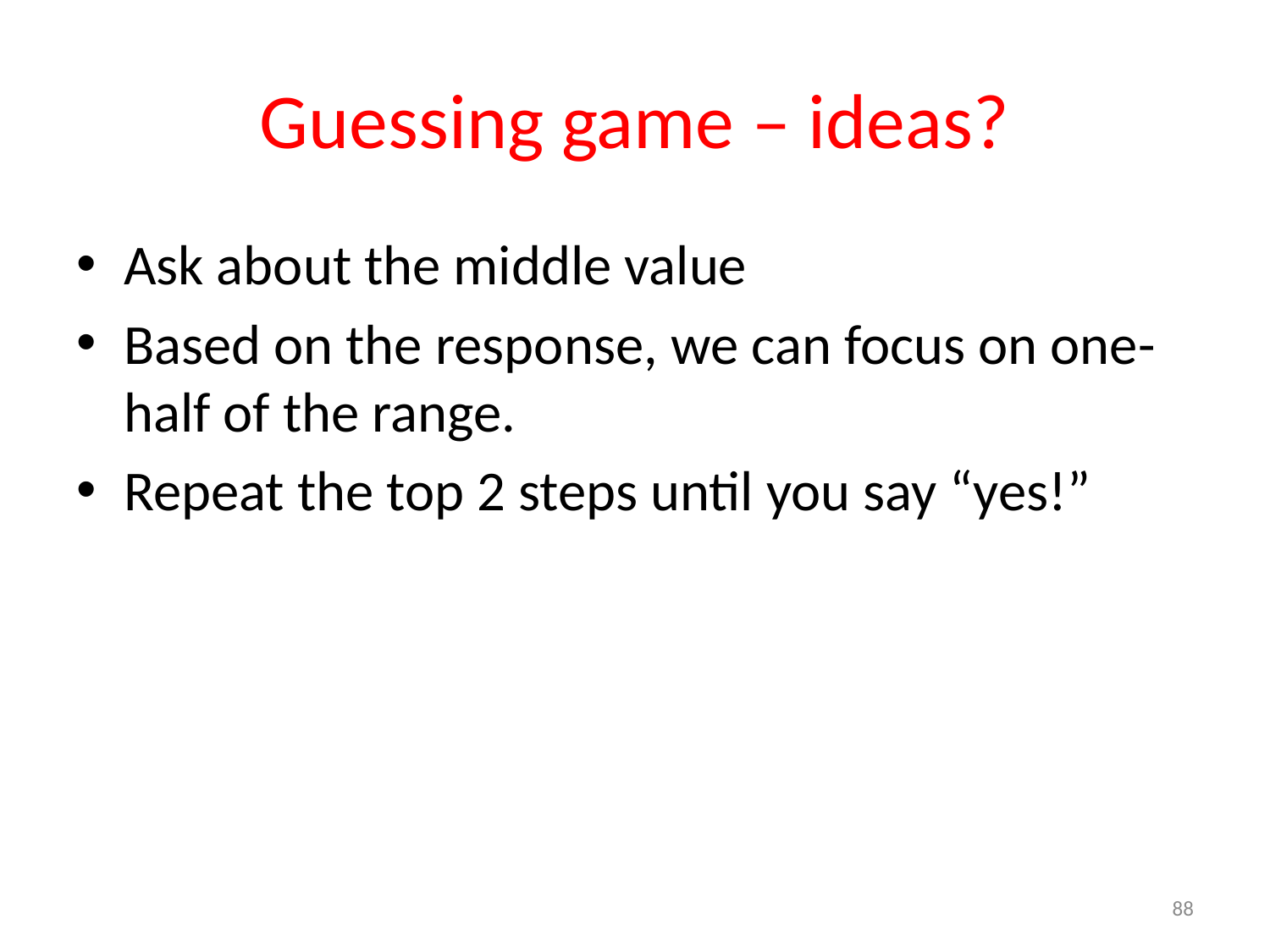

# Guessing game – ideas?
Ask about the middle value
Based on the response, we can focus on one-half of the range.
Repeat the top 2 steps until you say “yes!”
88